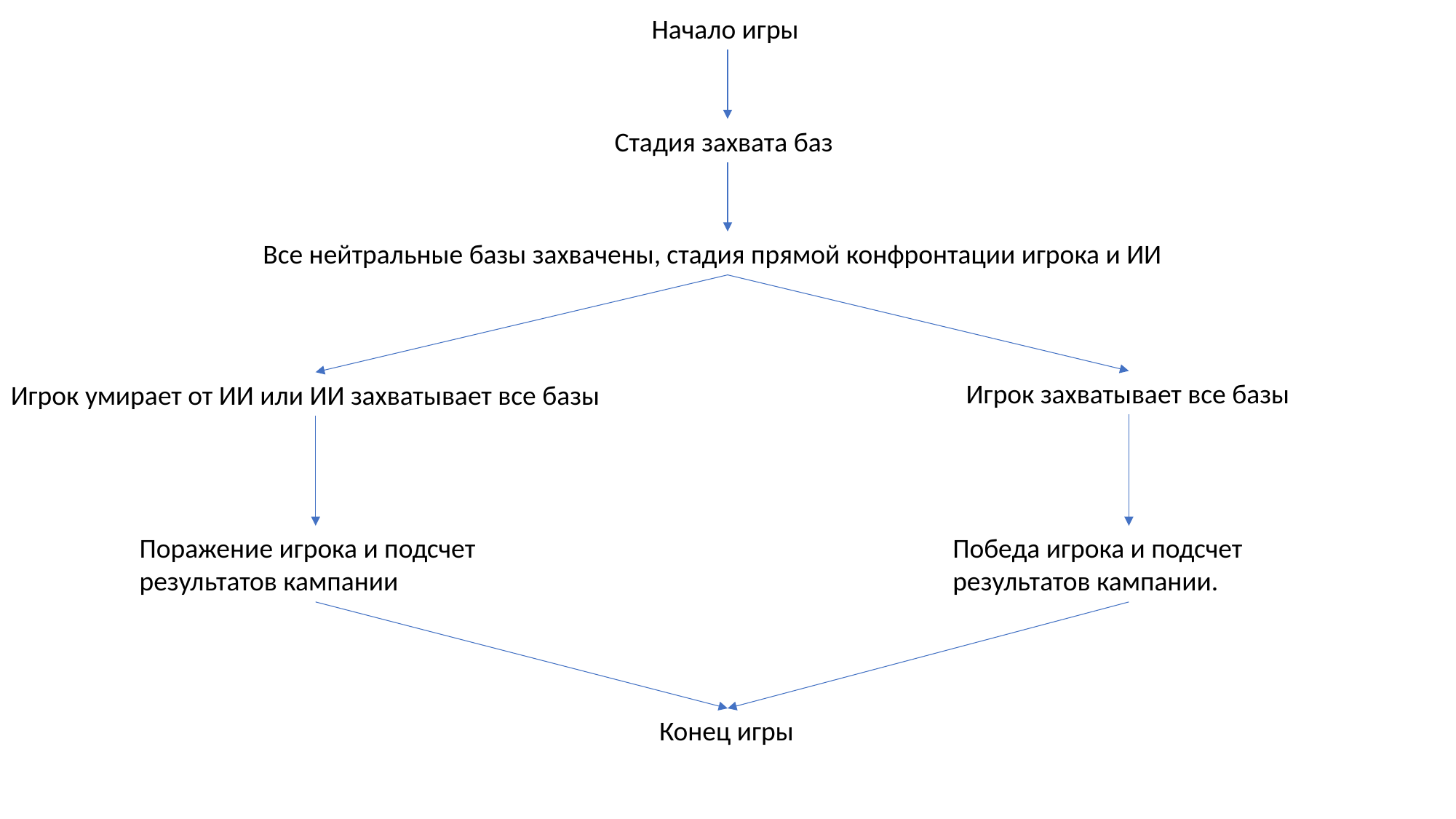

Начало игры
Стадия захвата баз
Все нейтральные базы захвачены, стадия прямой конфронтации игрока и ИИ
Игрок захватывает все базы
Игрок умирает от ИИ или ИИ захватывает все базы
Поражение игрока и подсчет результатов кампании
Победа игрока и подсчет результатов кампании.
Конец игры